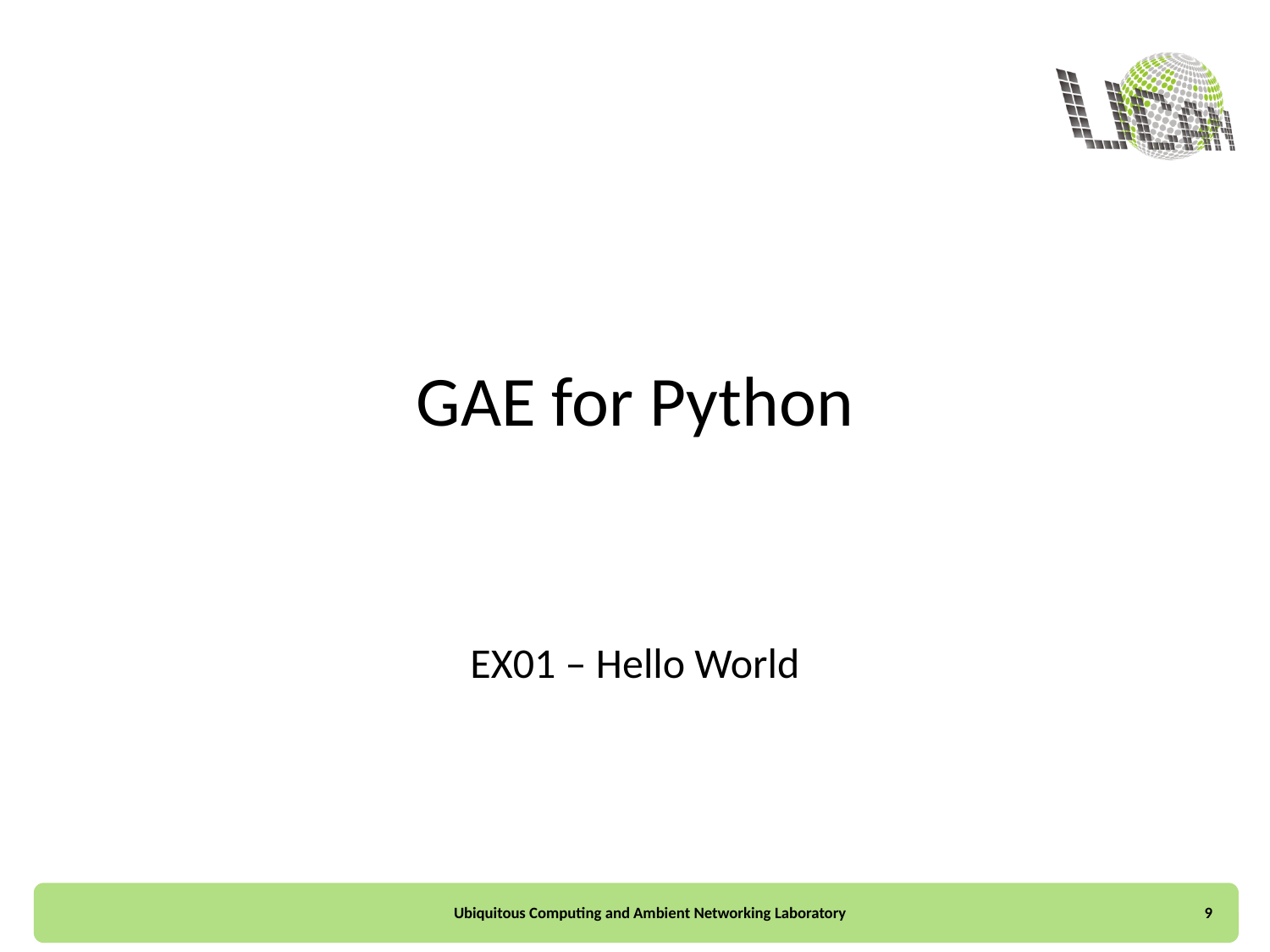

# GAE for Python
EX01 – Hello World
9
Ubiquitous Computing and Ambient Networking Laboratory